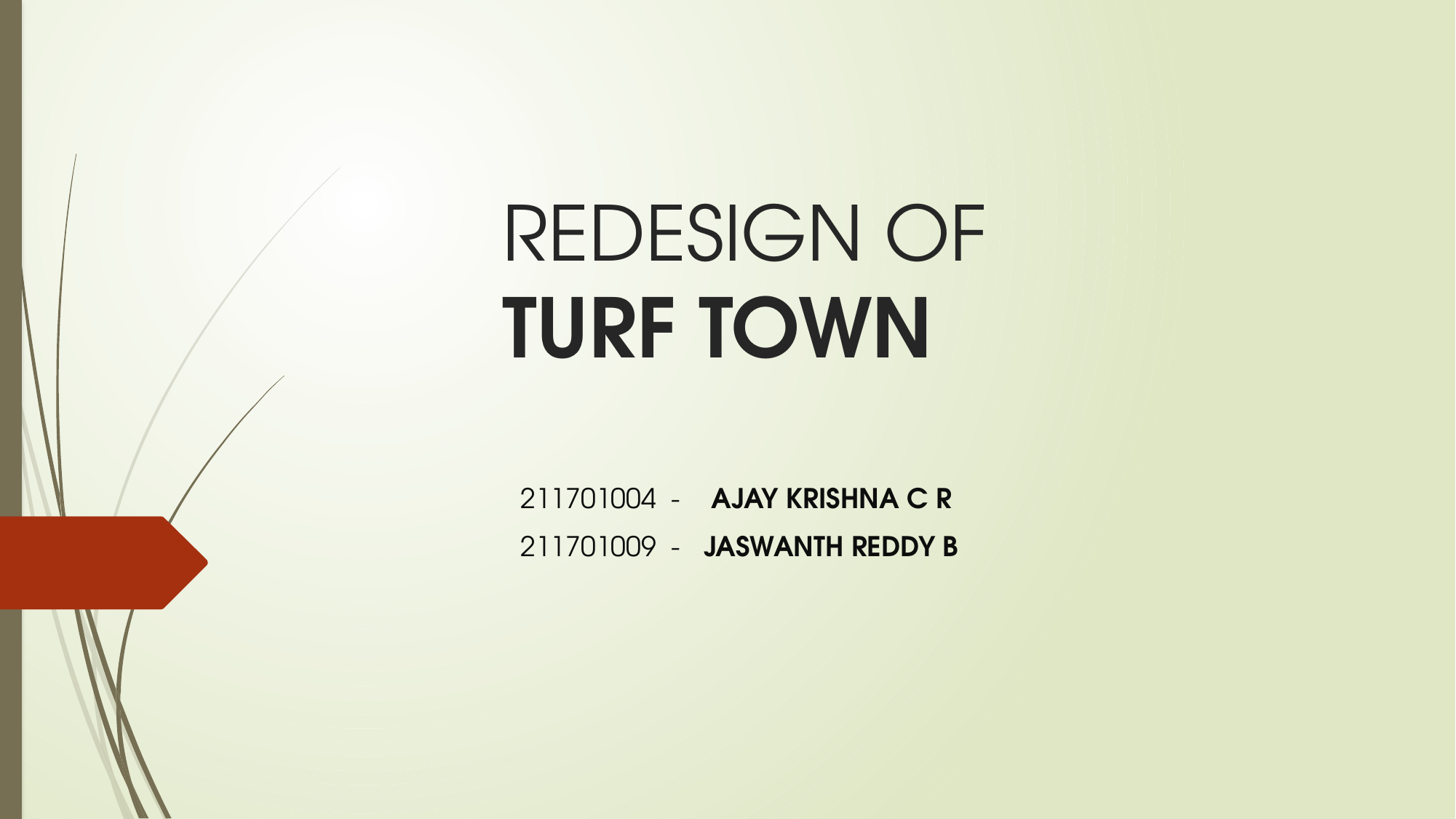

# REDESIGN OF TURF TOWN
211701004  -    AJAY KRISHNA C R
211701009  -   JASWANTH REDDY B